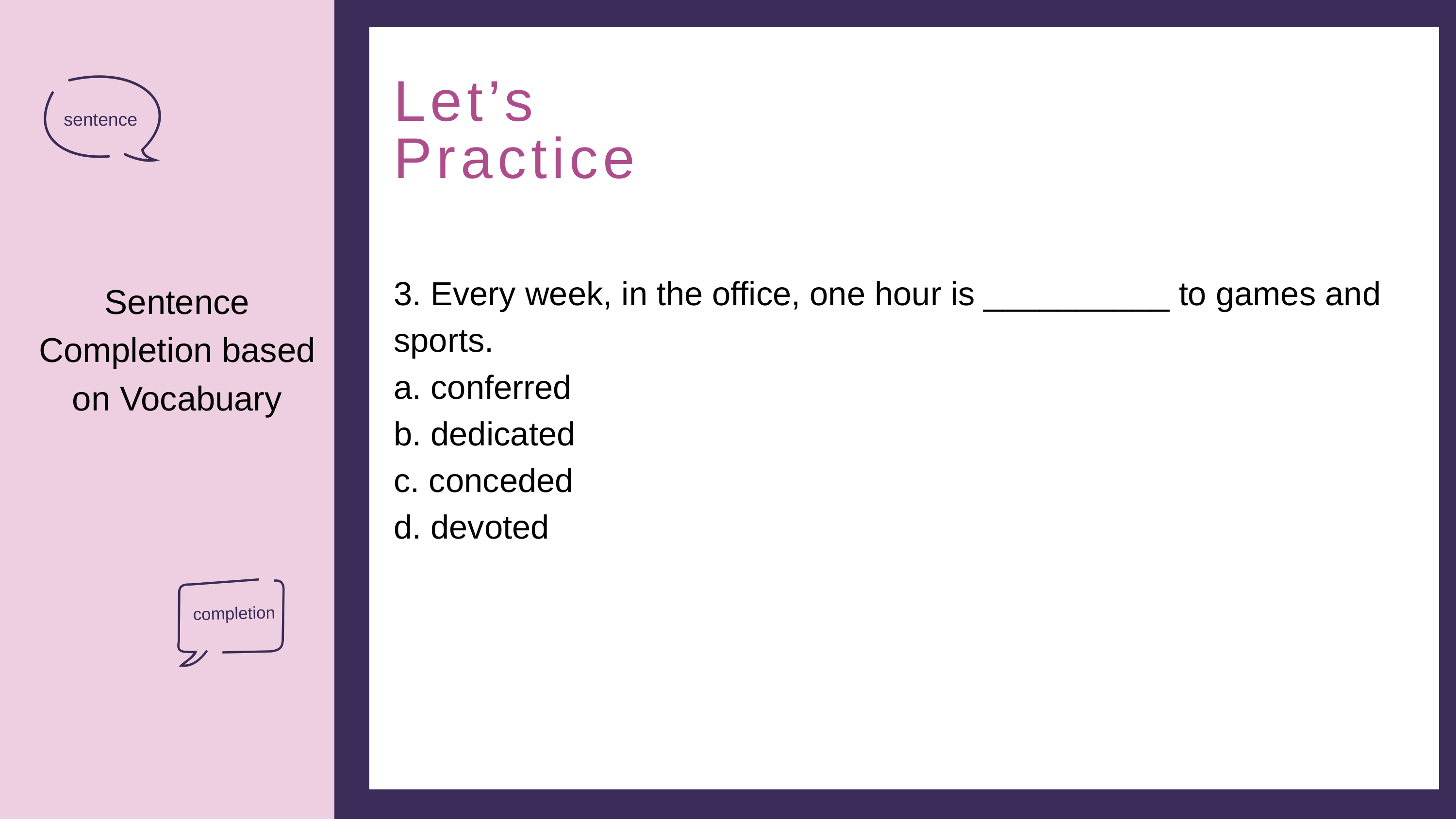

Let’s Practice
sentence
Add a little bit of body text
3. Every week, in the office, one hour is __________ to games and sports.
a. conferred
b. dedicated
c. conceded
d. devoted
Sentence Completion based on Vocabuary

completion